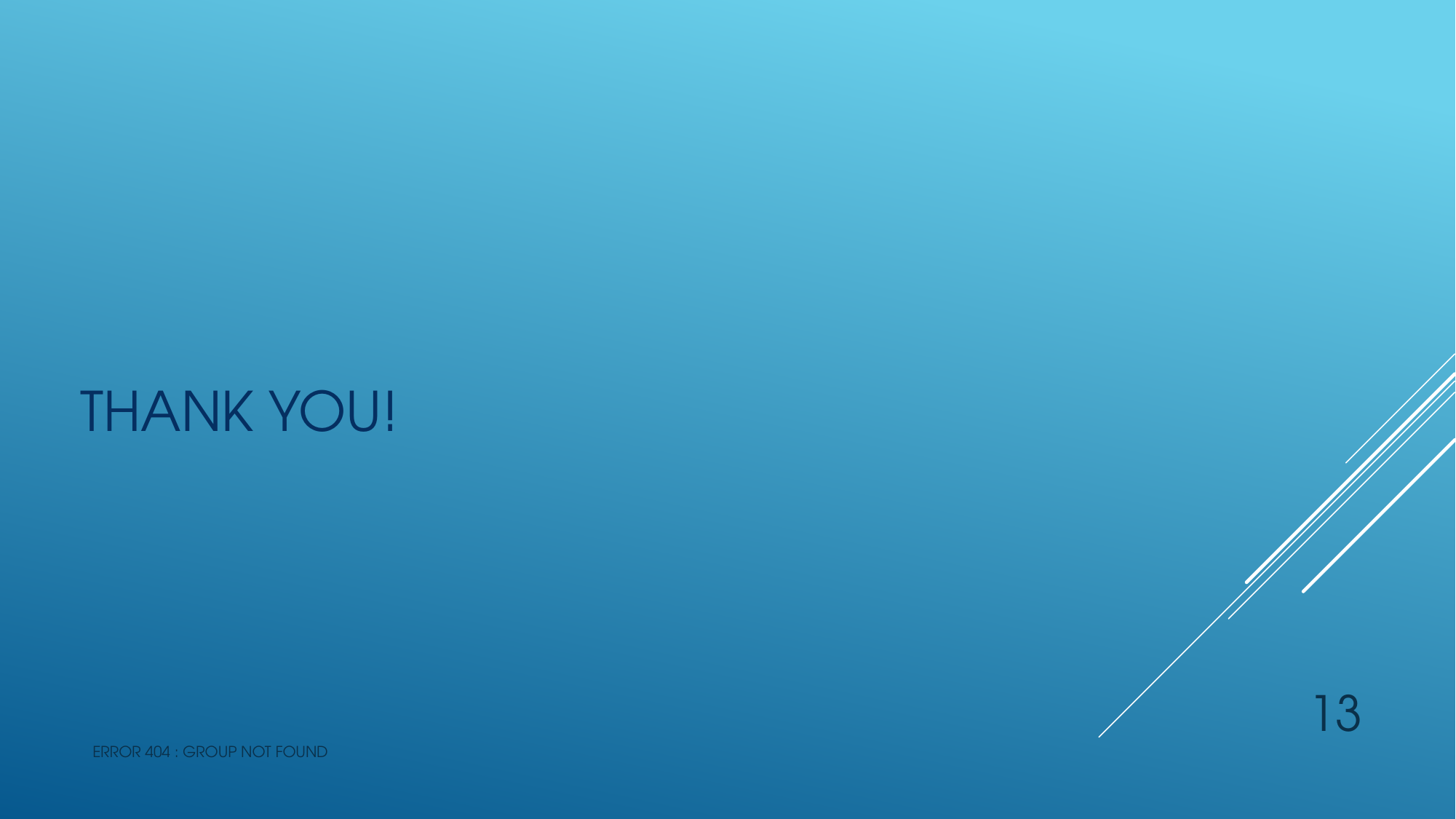

# THANK YOU!
13
ERROR 404 : GROUP NOT FOUND